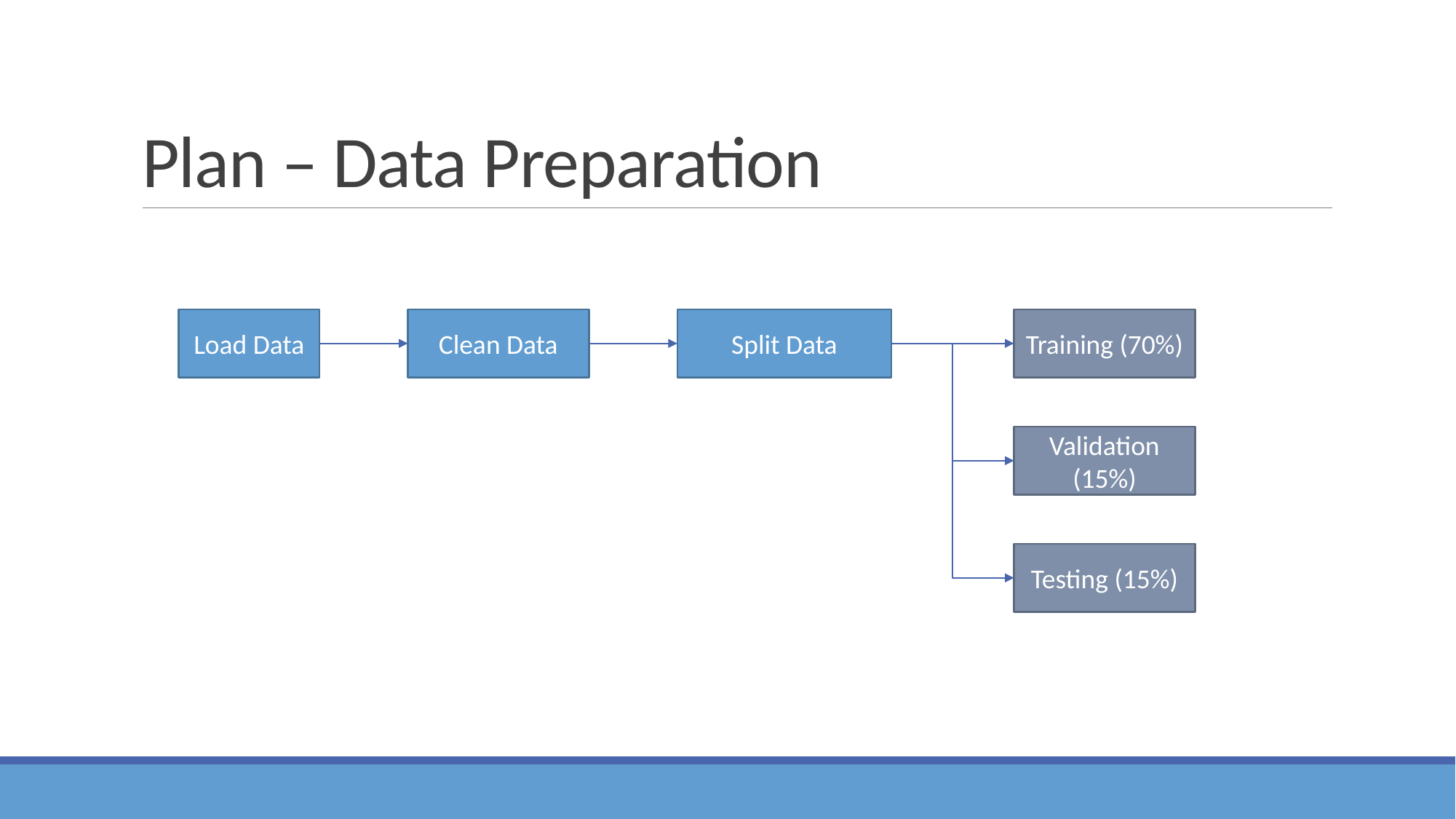

# Plan – Data Preparation

Clean Data
Training (70%)
Split Data
Load Data
Validation (15%)
Testing (15%)